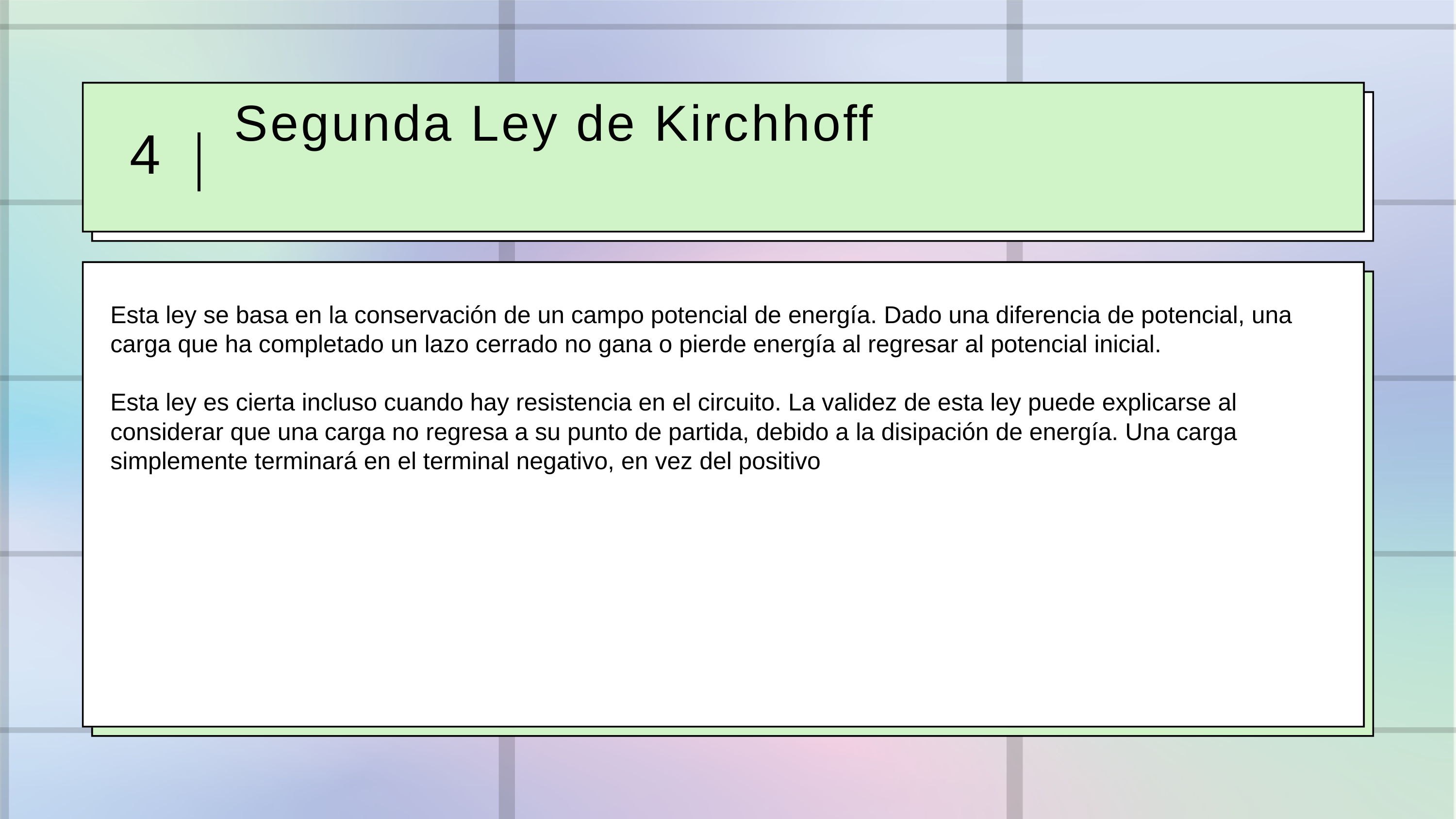

Segunda Ley de Kirchhoff
4

Esta ley se basa en la conservación de un campo potencial de energía. Dado una diferencia de potencial, una carga que ha completado un lazo cerrado no gana o pierde energía al regresar al potencial inicial.

Esta ley es cierta incluso cuando hay resistencia en el circuito. La validez de esta ley puede explicarse al considerar que una carga no regresa a su punto de partida, debido a la disipación de energía. Una carga simplemente terminará en el terminal negativo, en vez del positivo